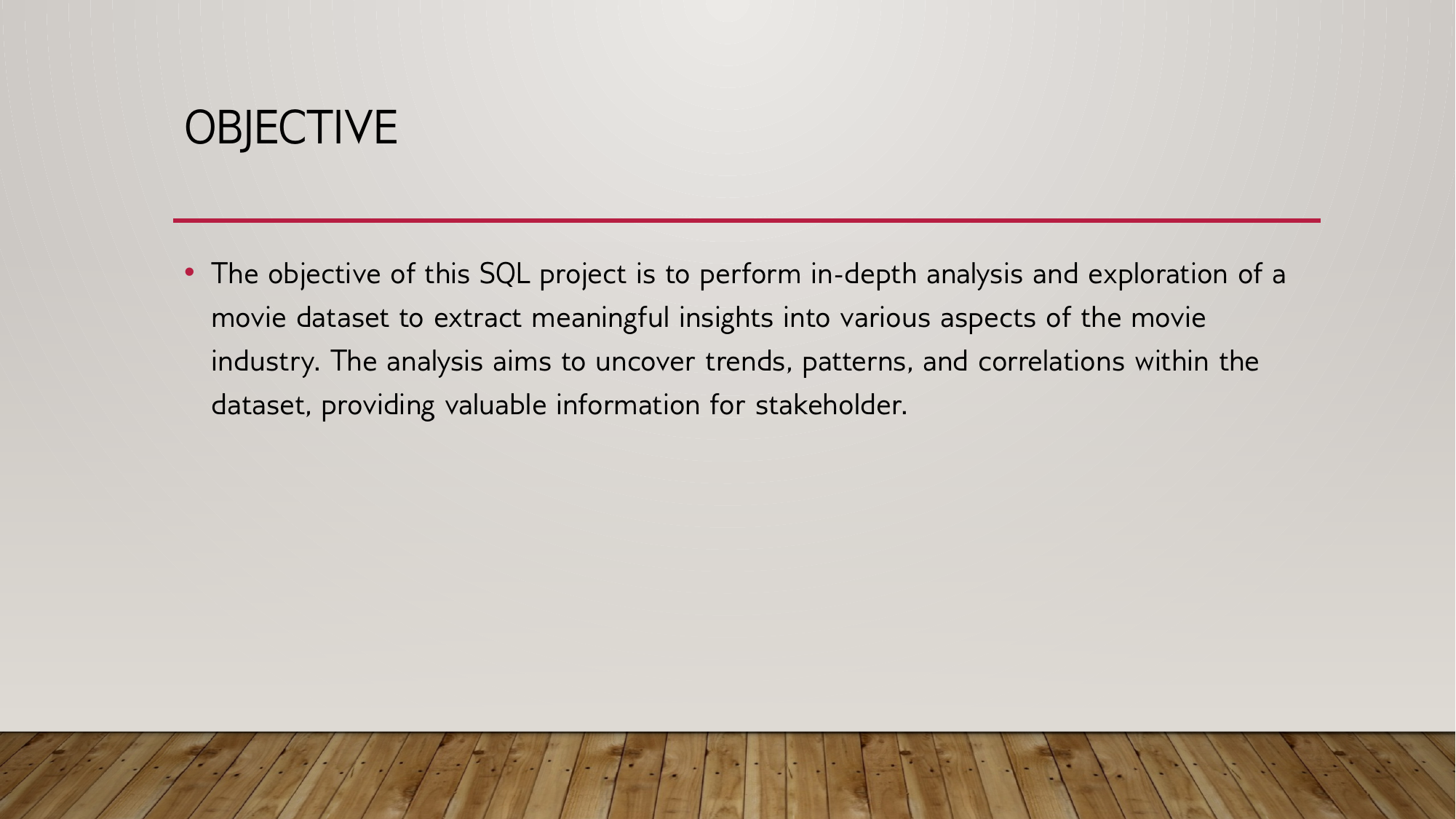

# OBJECTIVE
The objective of this SQL project is to perform in-depth analysis and exploration of a movie dataset to extract meaningful insights into various aspects of the movie industry. The analysis aims to uncover trends, patterns, and correlations within the dataset, providing valuable information for stakeholder.